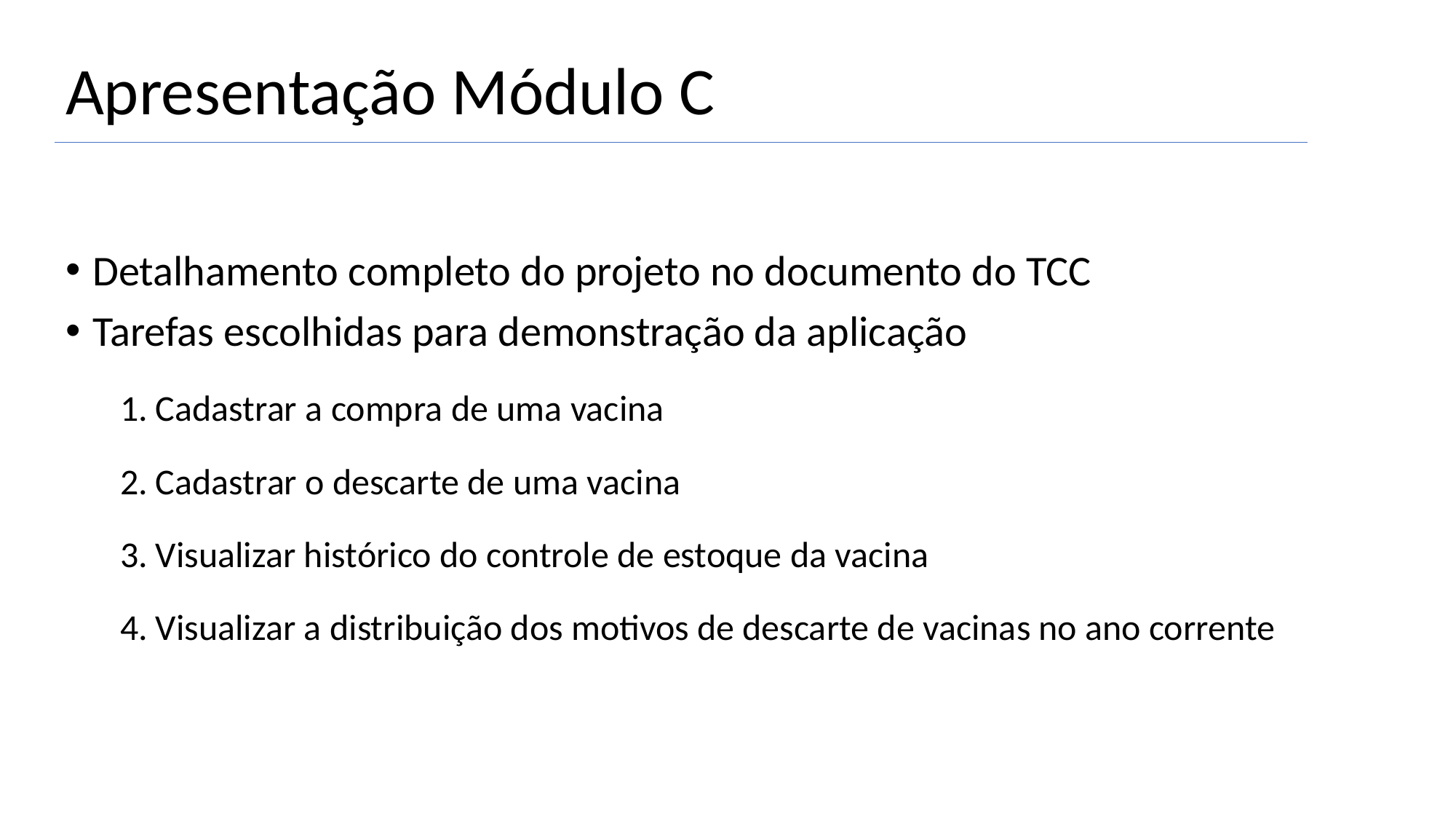

# Apresentação Módulo C
Detalhamento completo do projeto no documento do TCC
Tarefas escolhidas para demonstração da aplicação
1. Cadastrar a compra de uma vacina
2. Cadastrar o descarte de uma vacina
3. Visualizar histórico do controle de estoque da vacina
4. Visualizar a distribuição dos motivos de descarte de vacinas no ano corrente